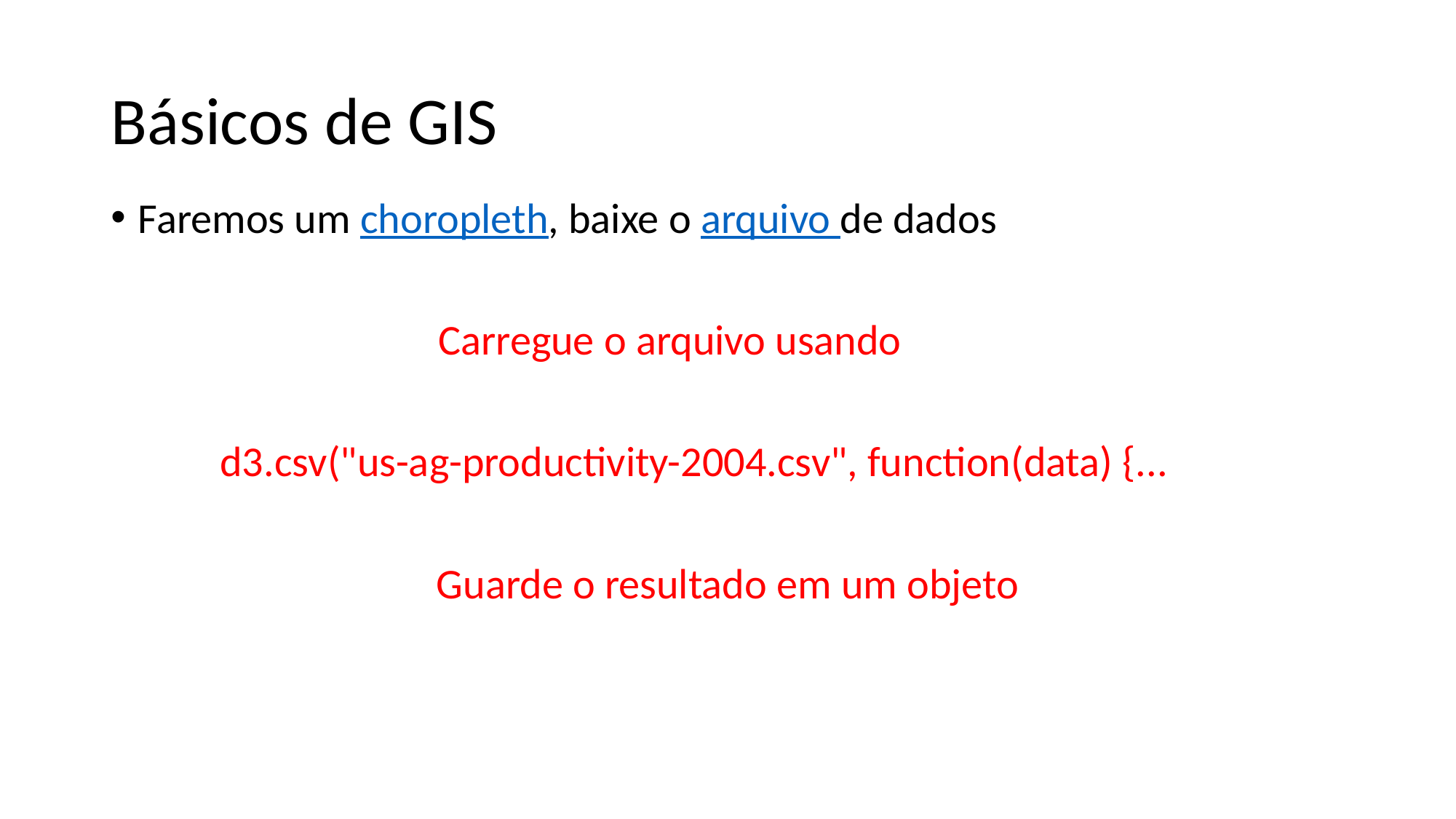

# Básicos de GIS
Faremos um choropleth, baixe o arquivo de dados

			Carregue o arquivo usando

	d3.csv("us-ag-productivity-2004.csv", function(data) {...

Guarde o resultado em um objeto